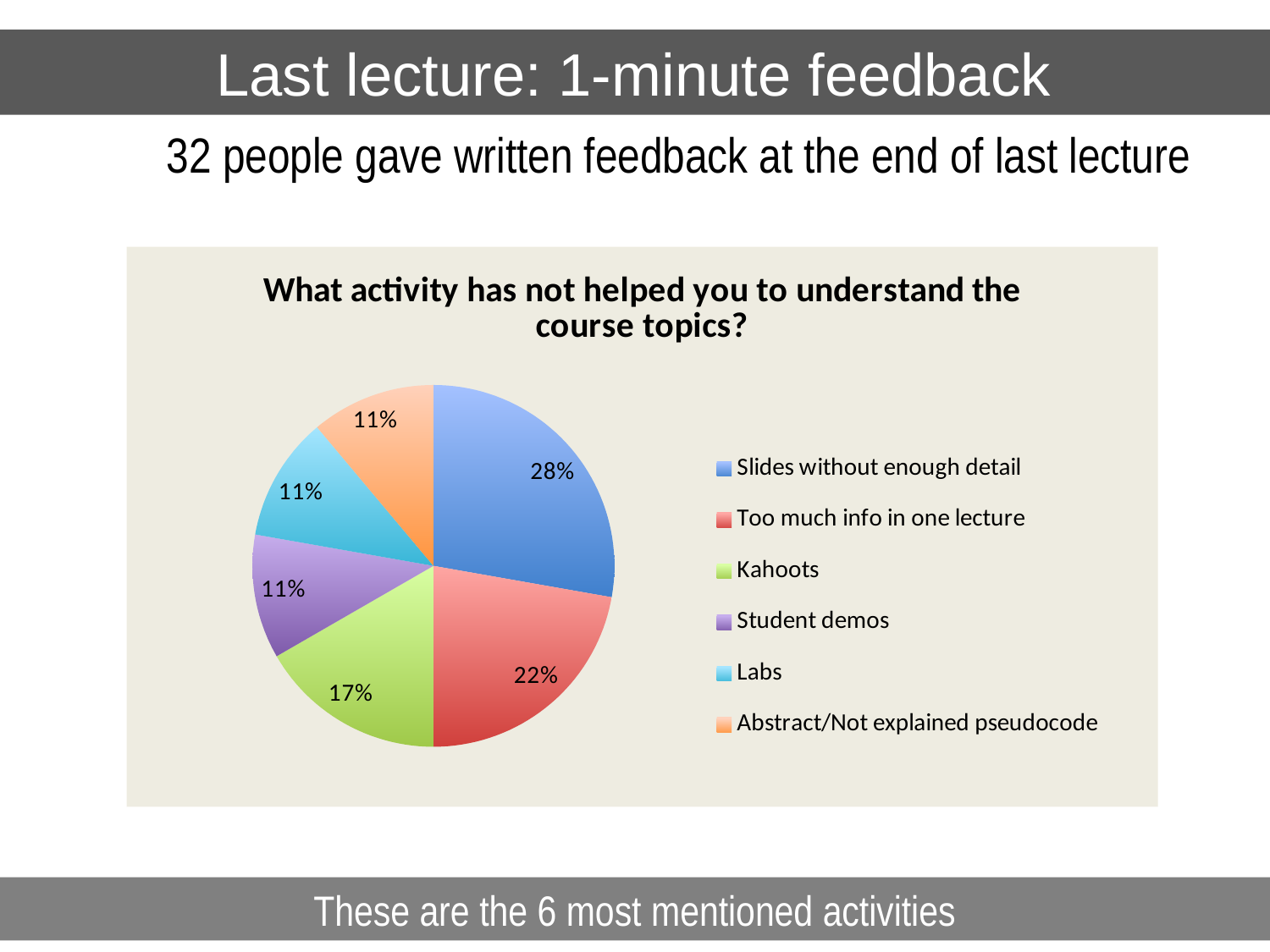

# Last lecture: 1-minute feedback
32 people gave written feedback at the end of last lecture

### Chart: What activity has not helped you to understand the course topics?

| Category |  |
|---|---|
| Slides without enough detail | 5.0 |
| Too much info in one lecture | 4.0 |
| Kahoots | 3.0 |
| Student demos | 2.0 |
| Labs | 2.0 |
| Abstract/Not explained pseudocode | 2.0 |
These are the 6 most mentioned activities